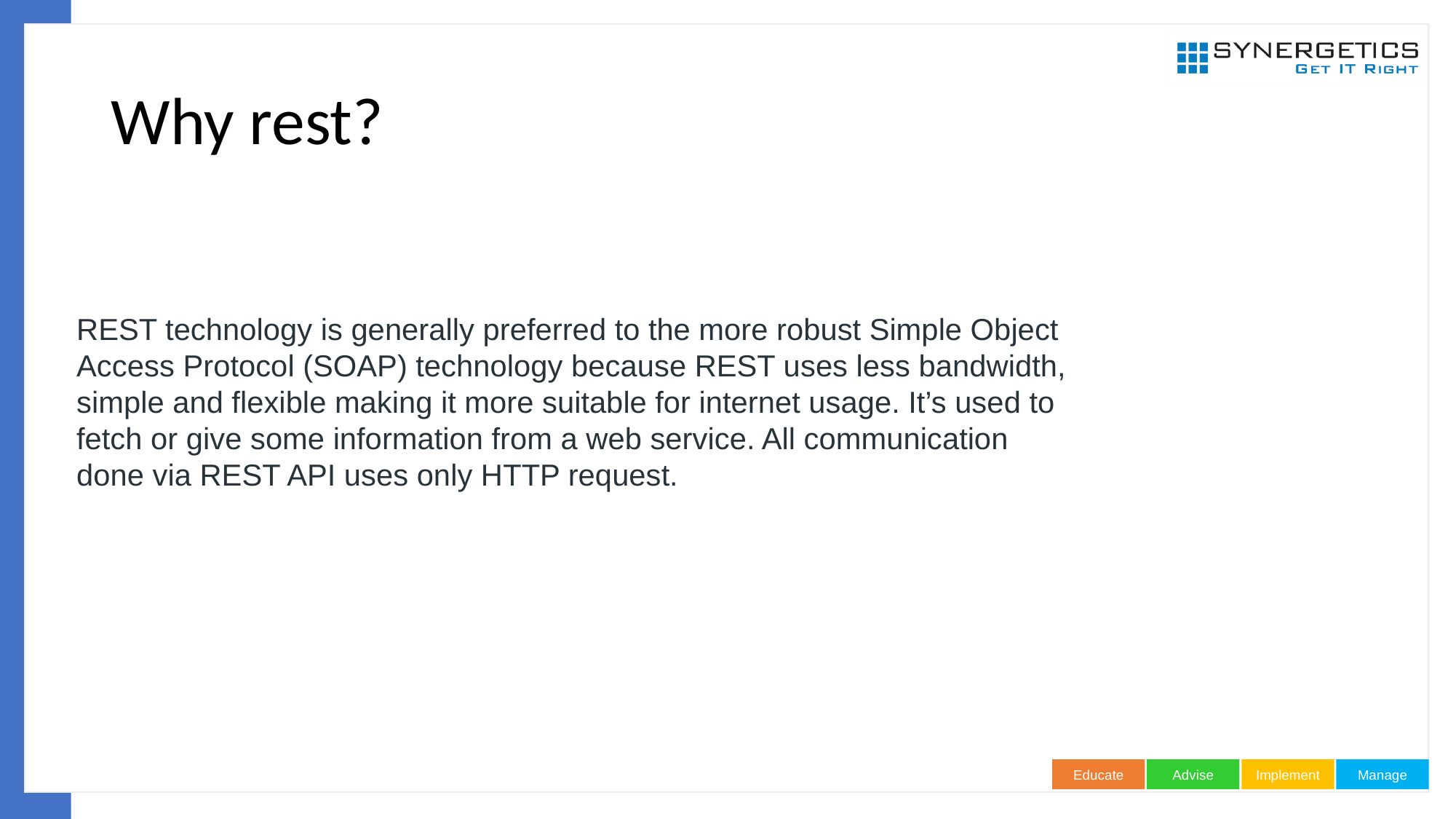

# Why rest?
REST technology is generally preferred to the more robust Simple Object Access Protocol (SOAP) technology because REST uses less bandwidth, simple and flexible making it more suitable for internet usage. It’s used to fetch or give some information from a web service. All communication done via REST API uses only HTTP request.